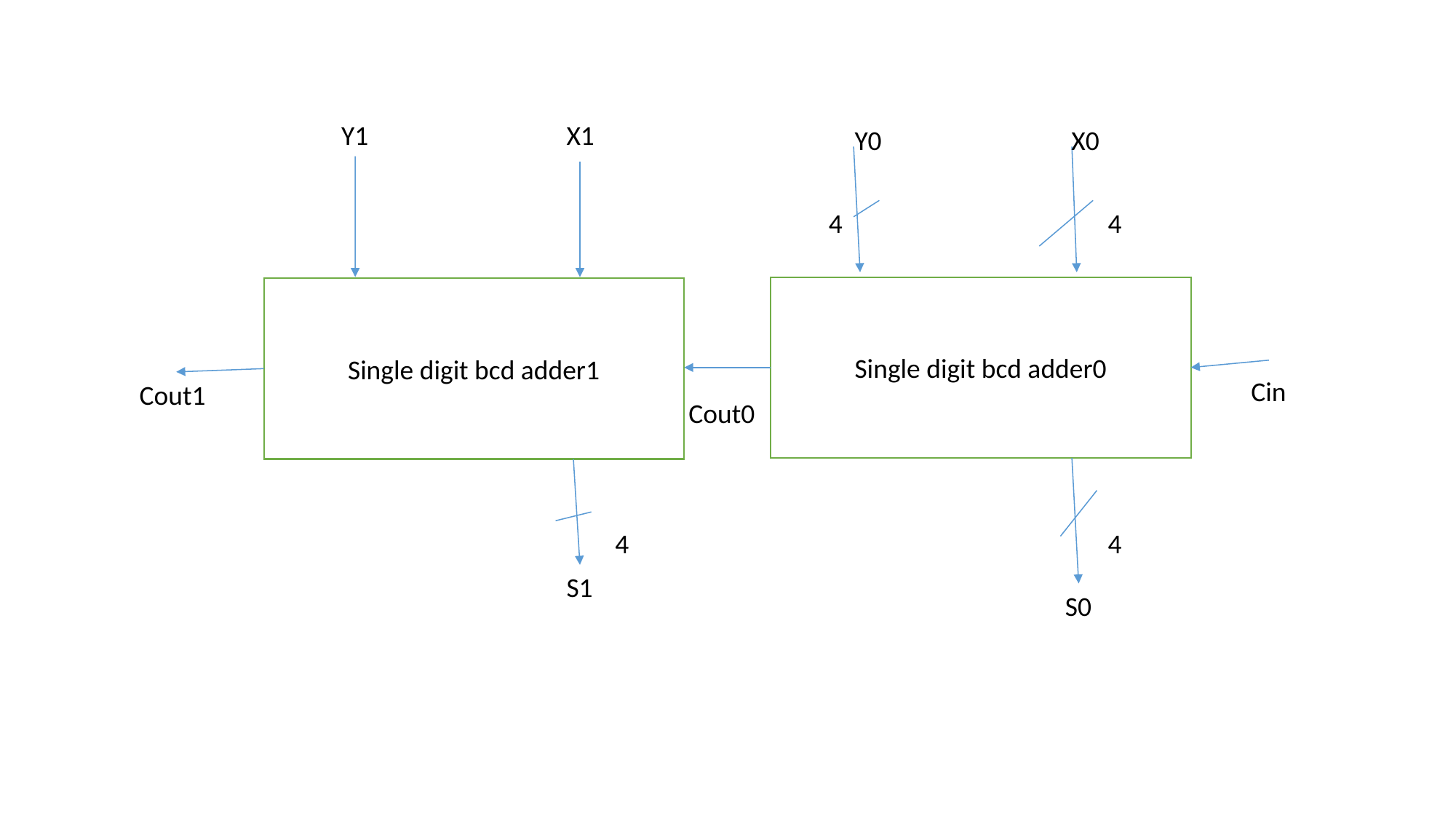

Y1
X1
Y0
X0
4
4
Single digit bcd adder0
Single digit bcd adder1
Cin
Cout1
Cout0
4
4
S1
S0